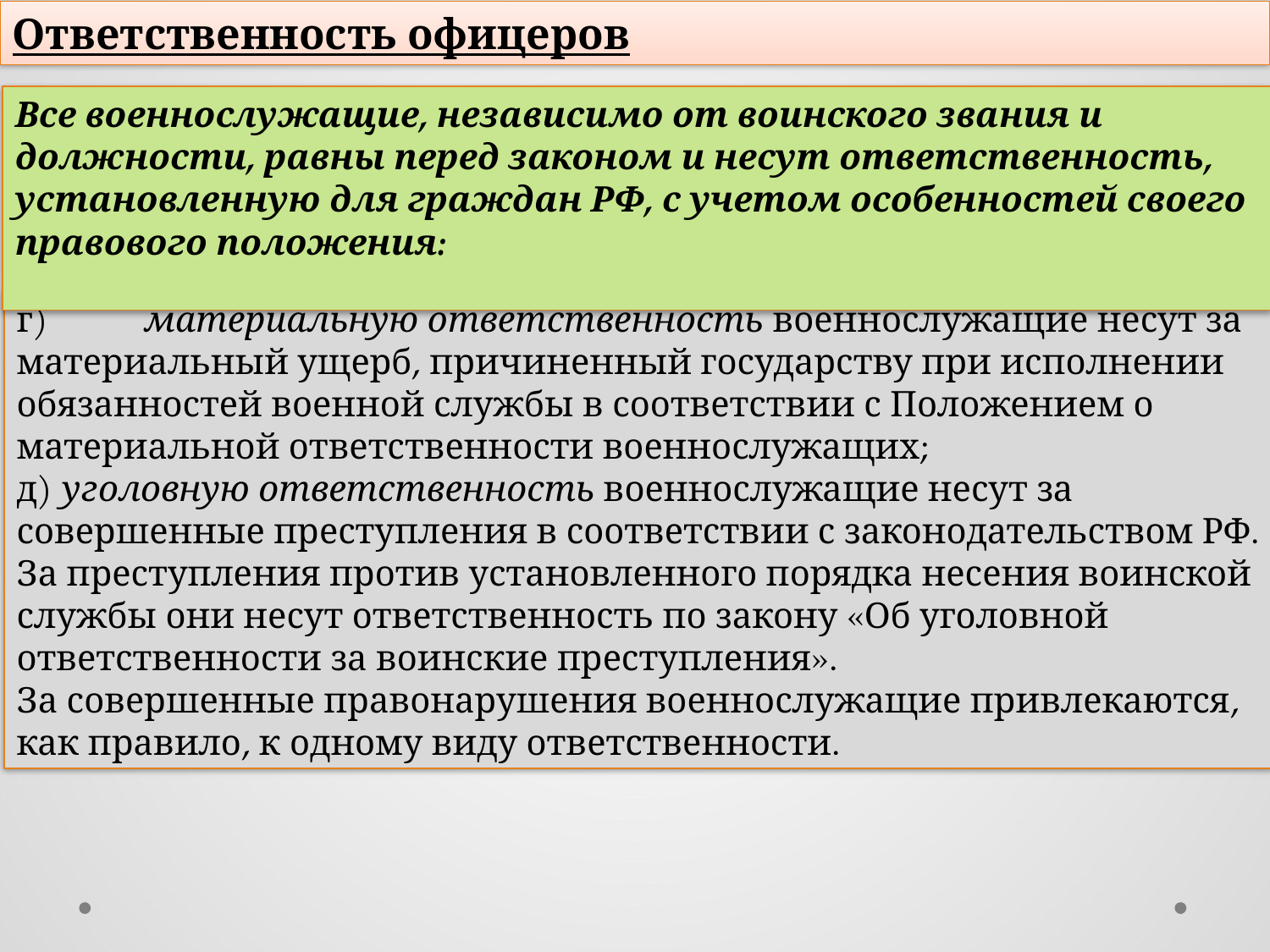

Ответственность офицеров
Все военнослужащие, независимо от воинского звания и должности, равны перед законом и несут ответственность, установленную для граждан РФ, с учетом особенностей своего правового положения:

г)	материальную ответственность военнослужащие несут за материальный ущерб, причиненный государству при исполнении обязанностей военной службы в соответствии с Положением о материальной ответственности военнослужащих;
д) уголовную ответственность военнослужащие несут за совершенные преступления в соответствии с законодательством РФ. За преступления против установленного порядка несения воинской службы они несут ответственность по закону «Об уголовной ответственности за воинские преступления».
За совершенные правонарушения военнослужащие привлекаются, как правило, к одному виду ответственности.